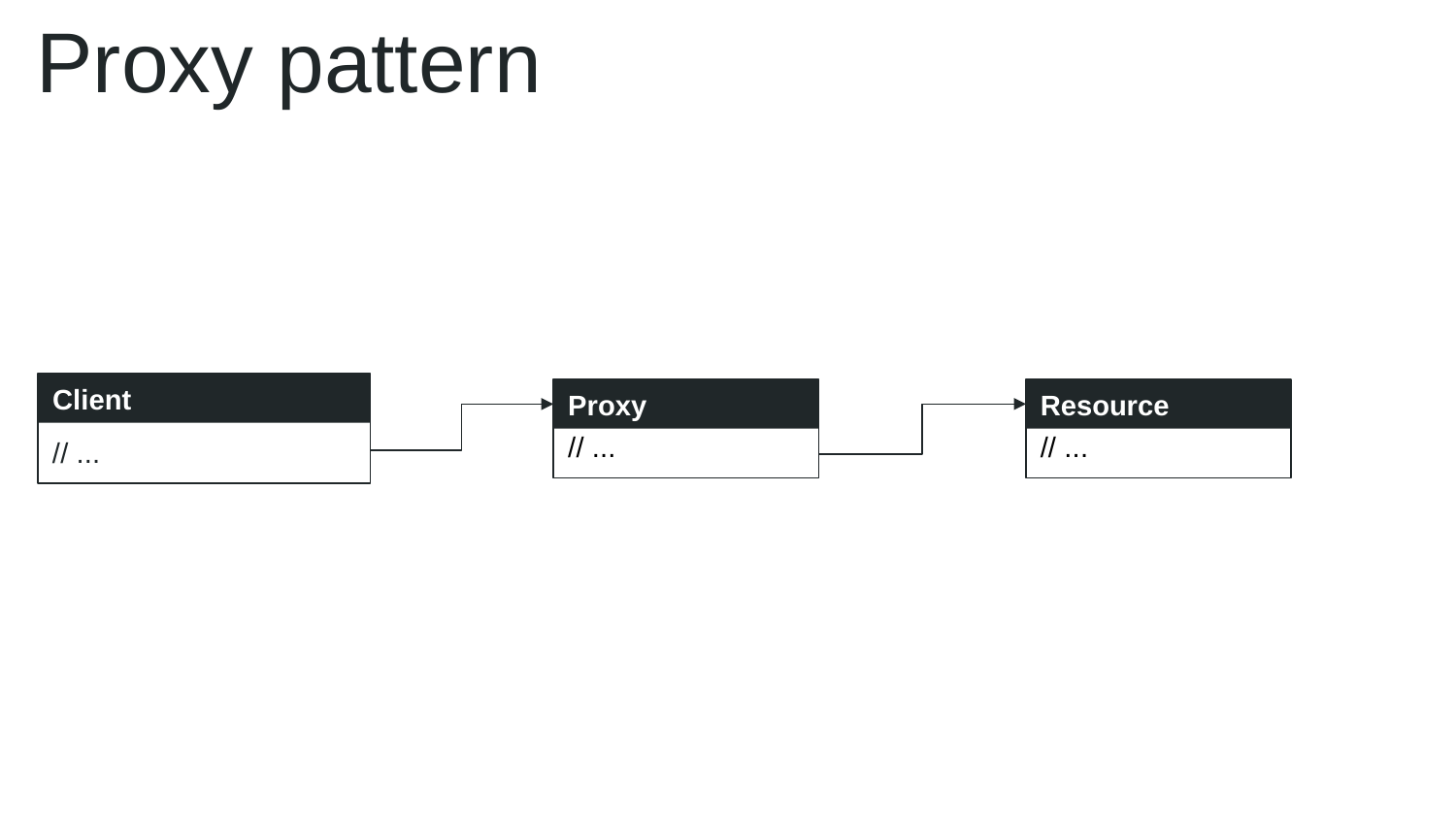

Proxy pattern
WServerFacade

// ...
Resource
Proxy
// ...
// ...
Client